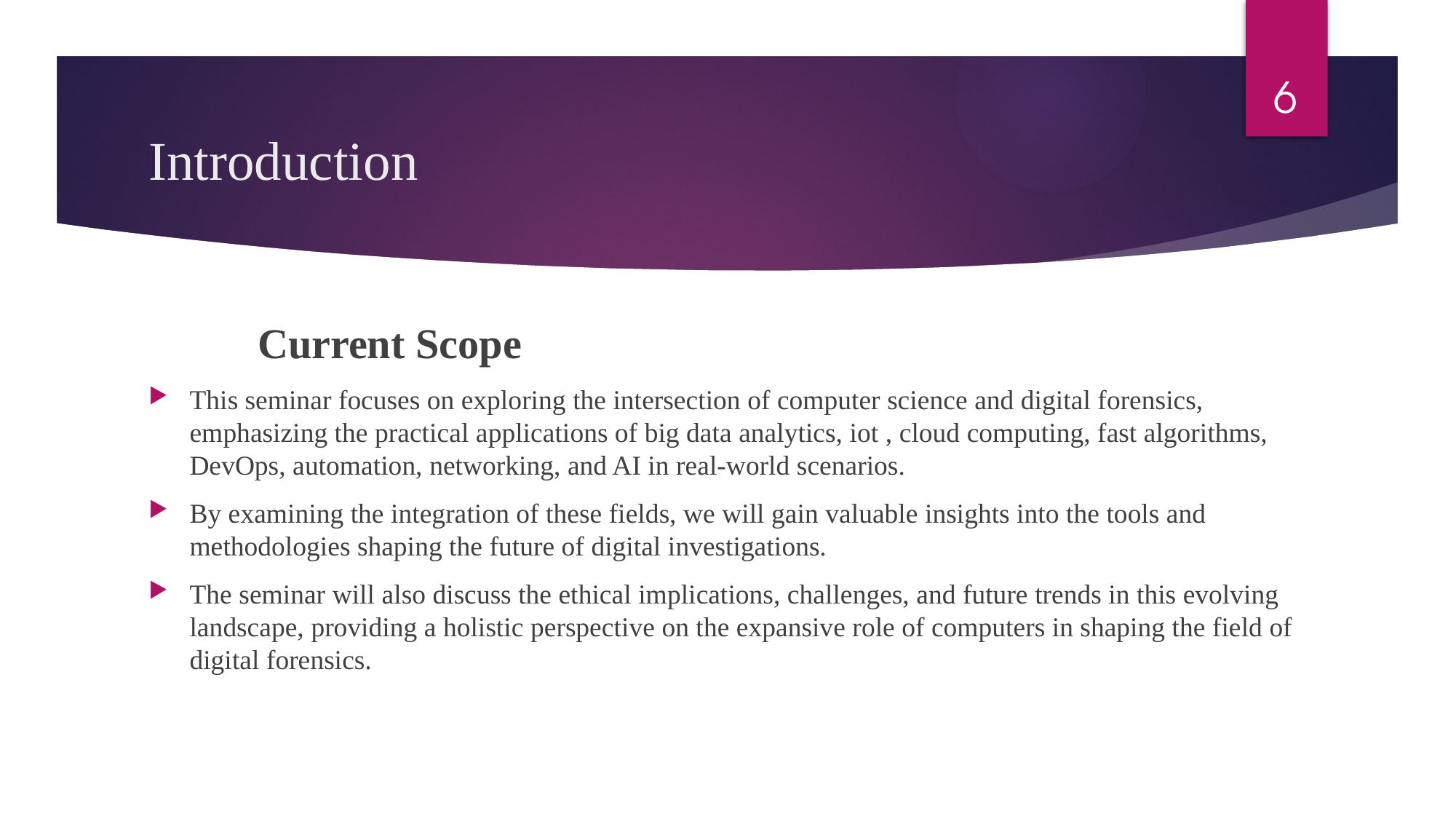

6
# Introduction
	Current Scope
This seminar focuses on exploring the intersection of computer science and digital forensics, emphasizing the practical applications of big data analytics, iot , cloud computing, fast algorithms, DevOps, automation, networking, and AI in real-world scenarios.
By examining the integration of these fields, we will gain valuable insights into the tools and methodologies shaping the future of digital investigations.
The seminar will also discuss the ethical implications, challenges, and future trends in this evolving landscape, providing a holistic perspective on the expansive role of computers in shaping the field of digital forensics.